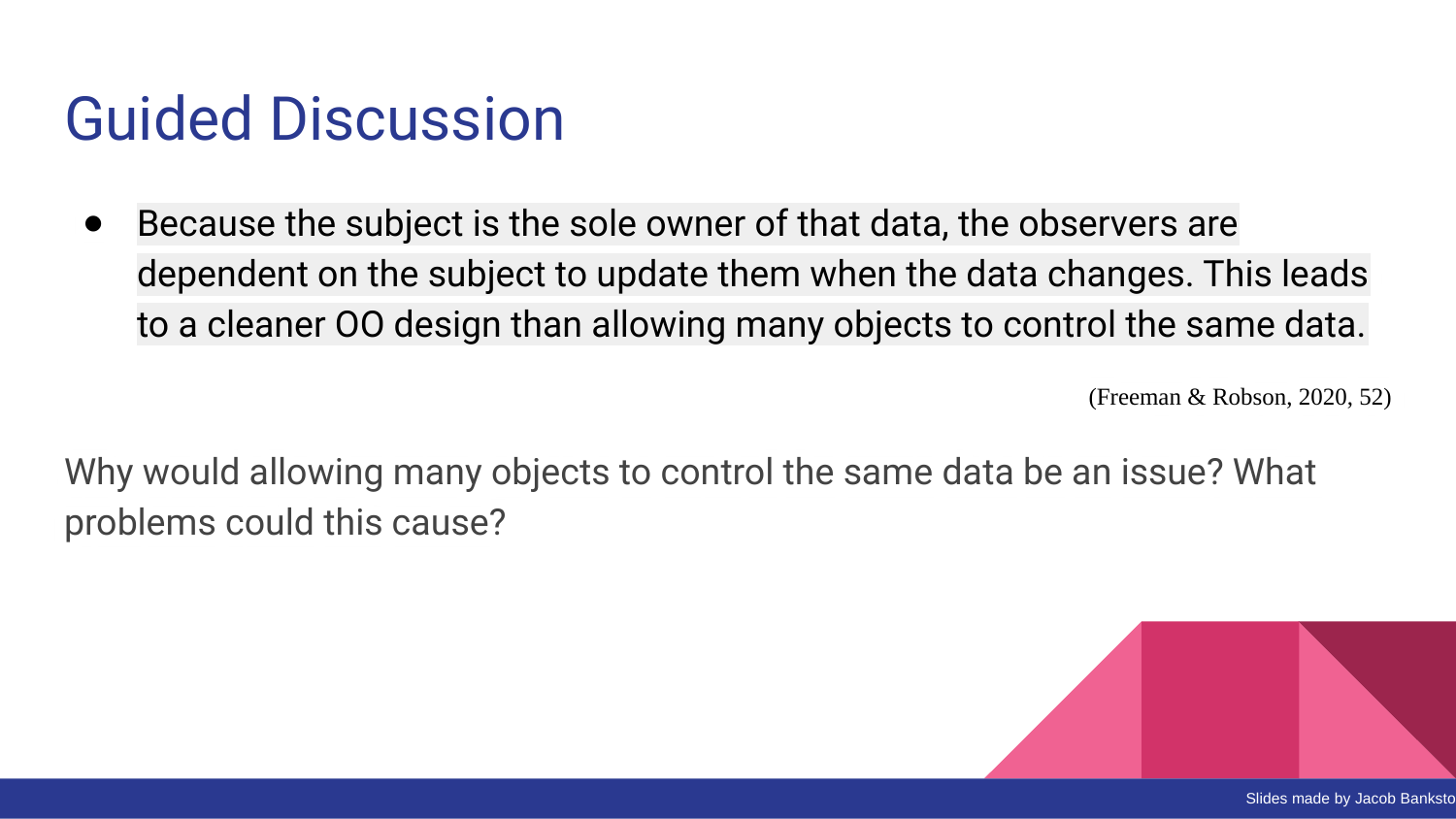

# Guided Discussion
Because the subject is the sole owner of that data, the observers are dependent on the subject to update them when the data changes. This leads to a cleaner OO design than allowing many objects to control the same data.
(Freeman & Robson, 2020, 52)
Why would allowing many objects to control the same data be an issue? What problems could this cause?
Slides made by Jacob Bankston